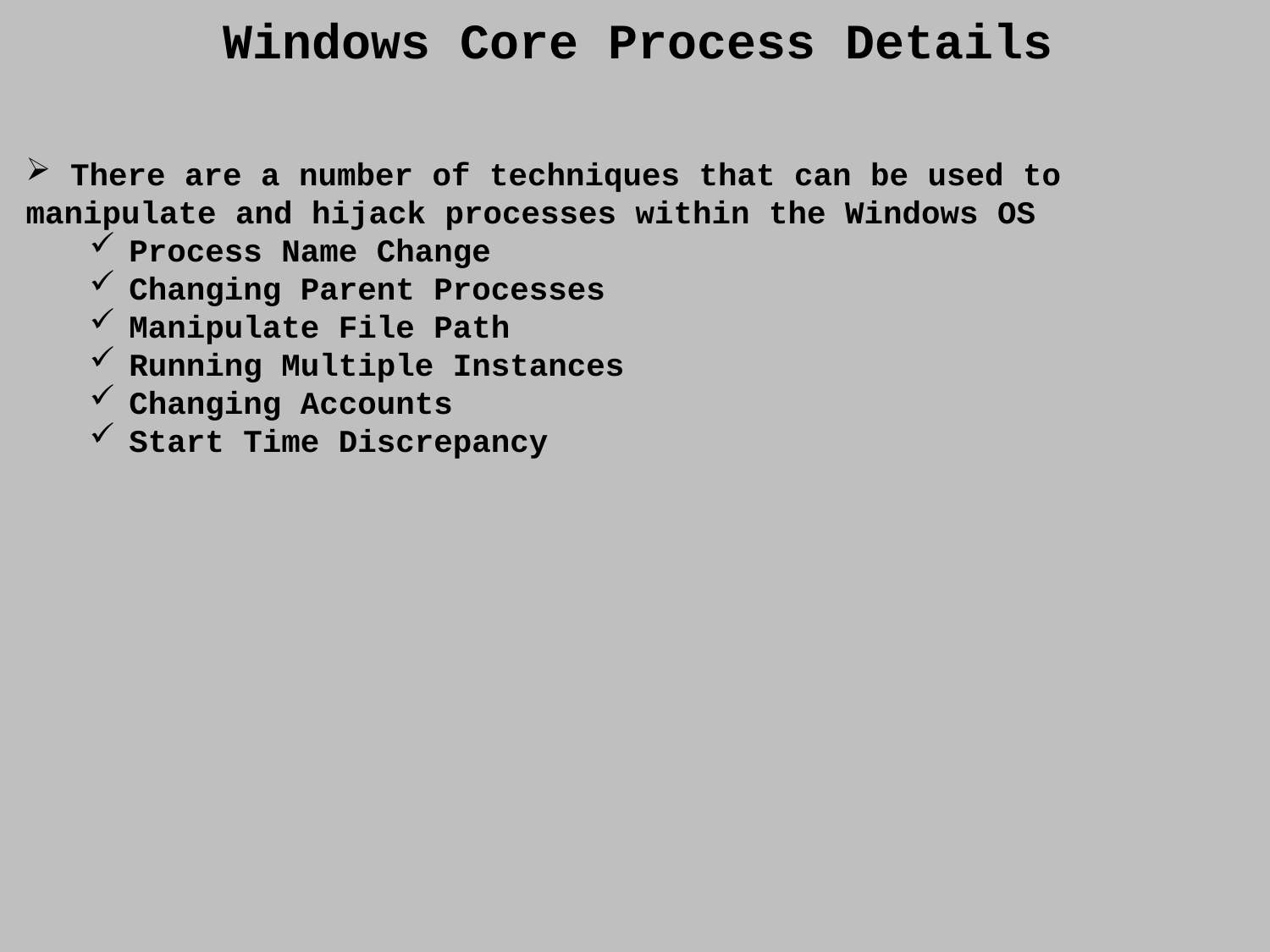

Windows Core Process Details
 There are a number of techniques that can be used to manipulate and hijack processes within the Windows OS
Process Name Change
Changing Parent Processes
Manipulate File Path
Running Multiple Instances
Changing Accounts
Start Time Discrepancy